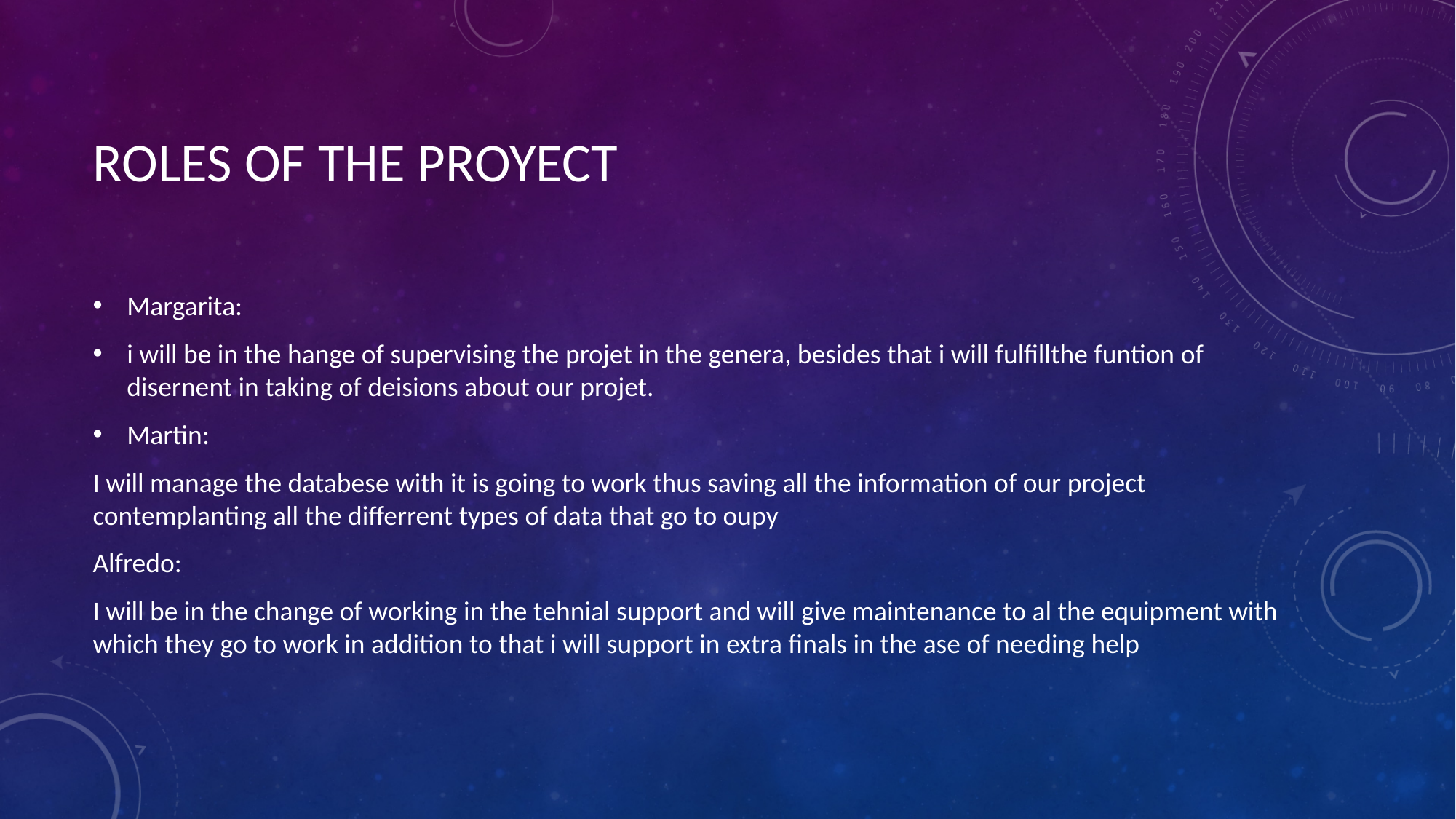

# ROLES OF THE PROYECT
Margarita:
i will be in the hange of supervising the projet in the genera, besides that i will fulfillthe funtion of disernent in taking of deisions about our projet.
Martin:
I will manage the databese with it is going to work thus saving all the information of our project contemplanting all the differrent types of data that go to oupy
Alfredo:
I will be in the change of working in the tehnial support and will give maintenance to al the equipment with which they go to work in addition to that i will support in extra finals in the ase of needing help